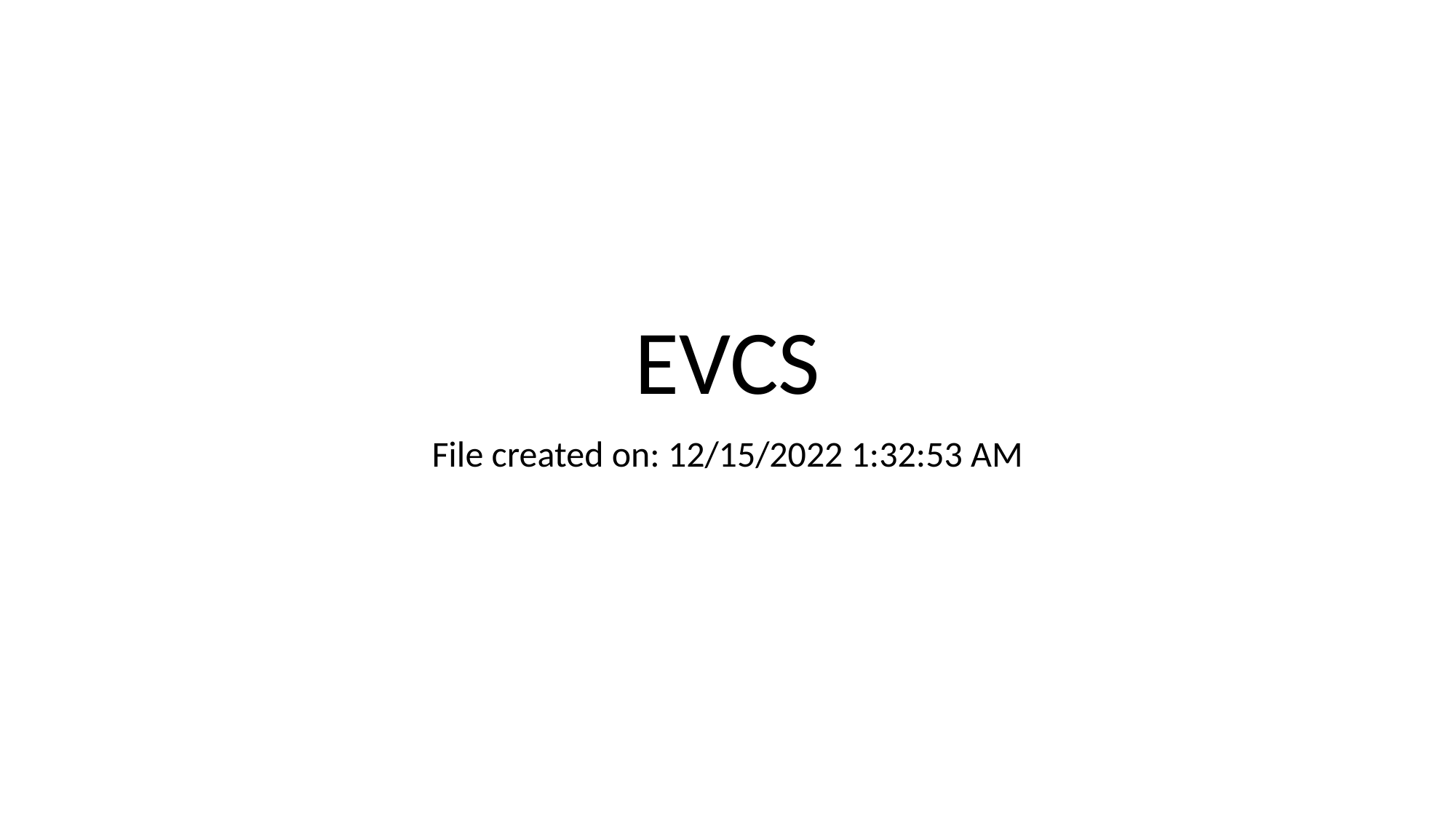

# EVCS
File created on: 12/15/2022 1:32:53 AM